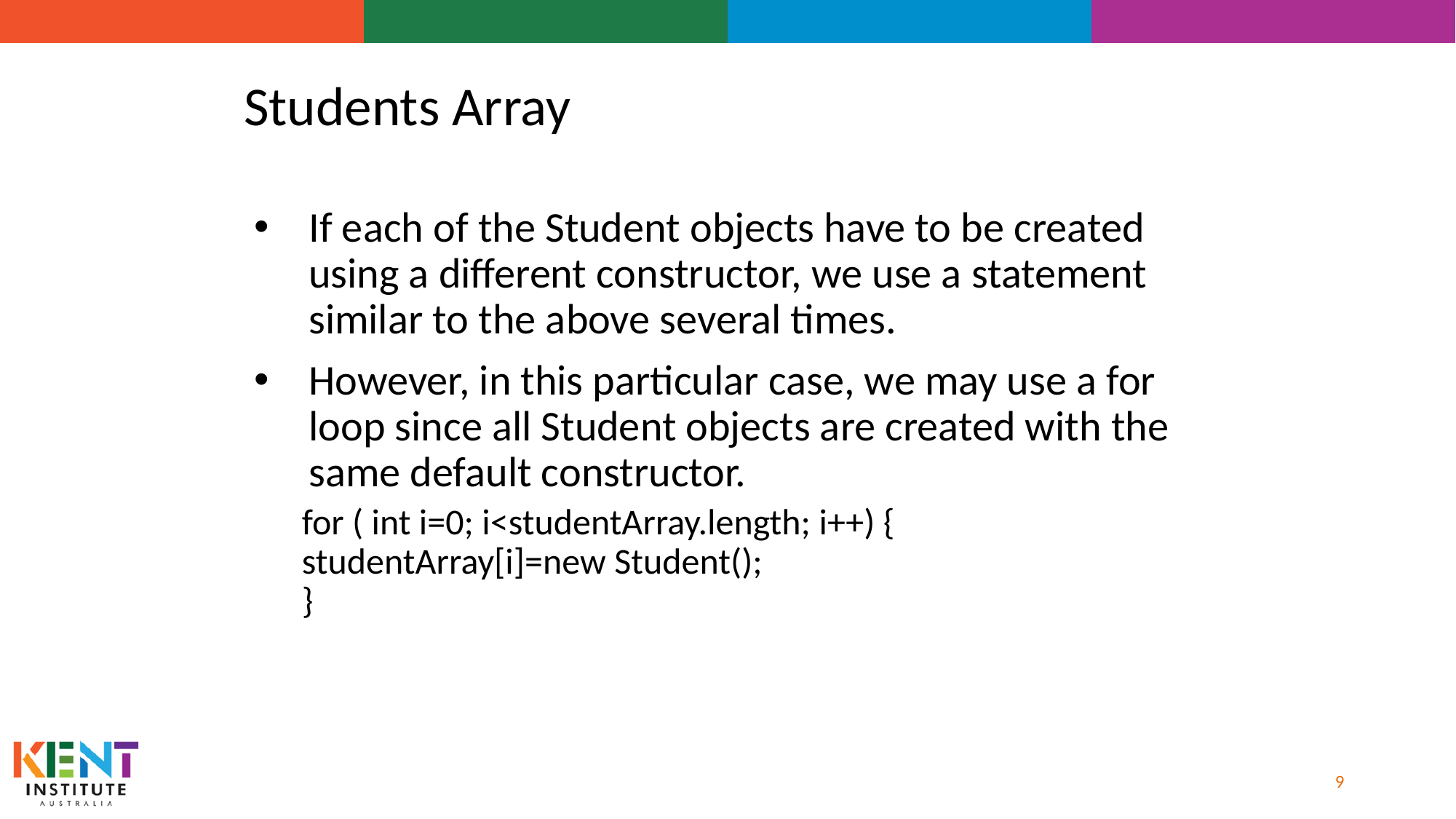

# Students Array
If each of the Student objects have to be created using a different constructor, we use a statement similar to the above several times.
However, in this particular case, we may use a for loop since all Student objects are created with the same default constructor.
for ( int i=0; i<studentArray.length; i++) {
studentArray[i]=new Student();
}
9